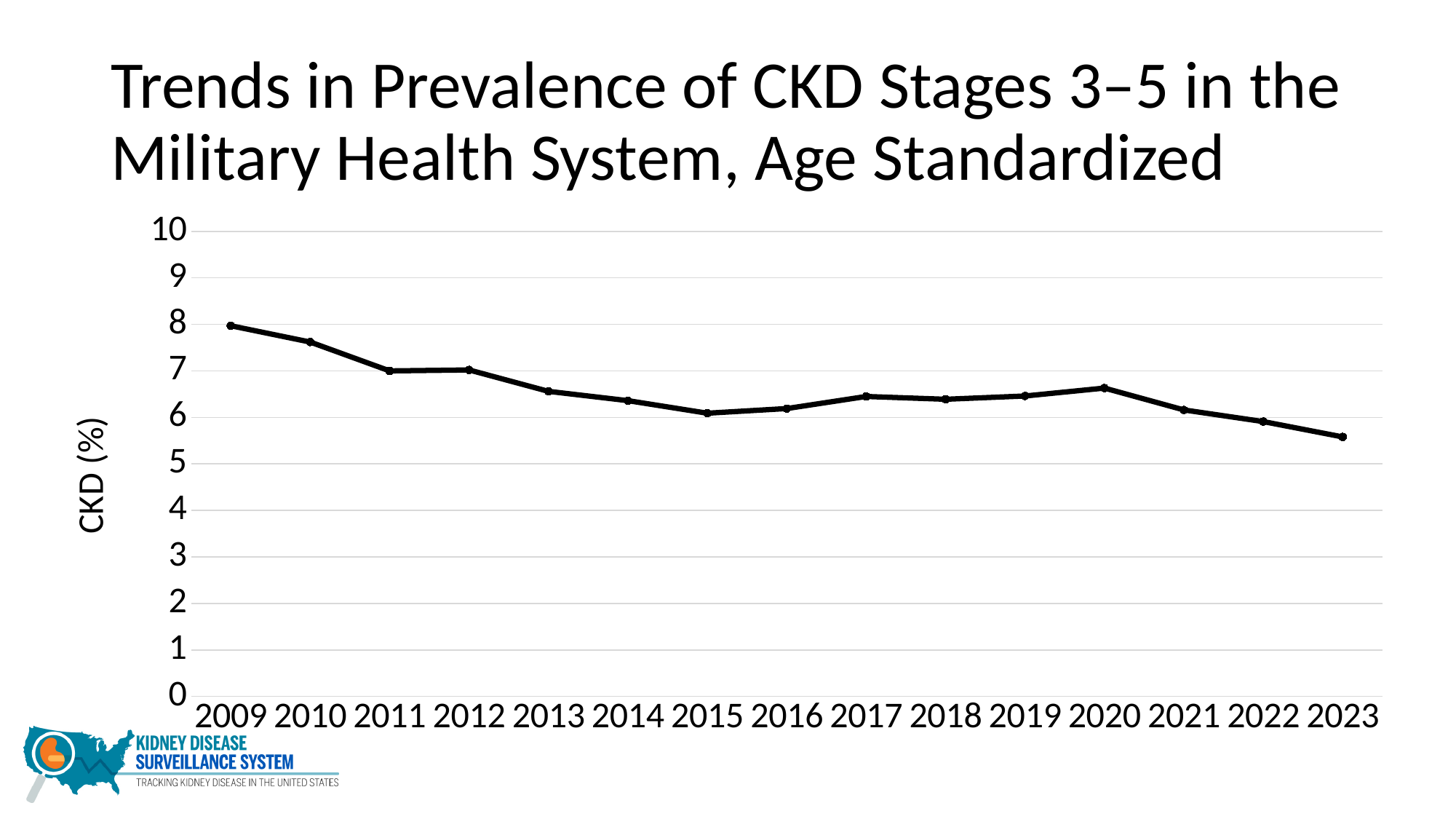

# Trends in Prevalence of CKD Stages 3–5 in the Military Health System, Age Standardized

### Chart

| Category | Overall |
|---|---|
| 2009 | 7.97 |
| 2010 | 7.62 |
| 2011 | 7.0 |
| 2012 | 7.02 |
| 2013 | 6.56 |
| 2014 | 6.36 |
| 2015 | 6.09 |
| 2016 | 6.19 |
| 2017 | 6.45 |
| 2018 | 6.39 |
| 2019 | 6.46 |
| 2020 | 6.63 |
| 2021 | 6.16 |
| 2022 | 5.91 |
| 2023 | 5.58 |